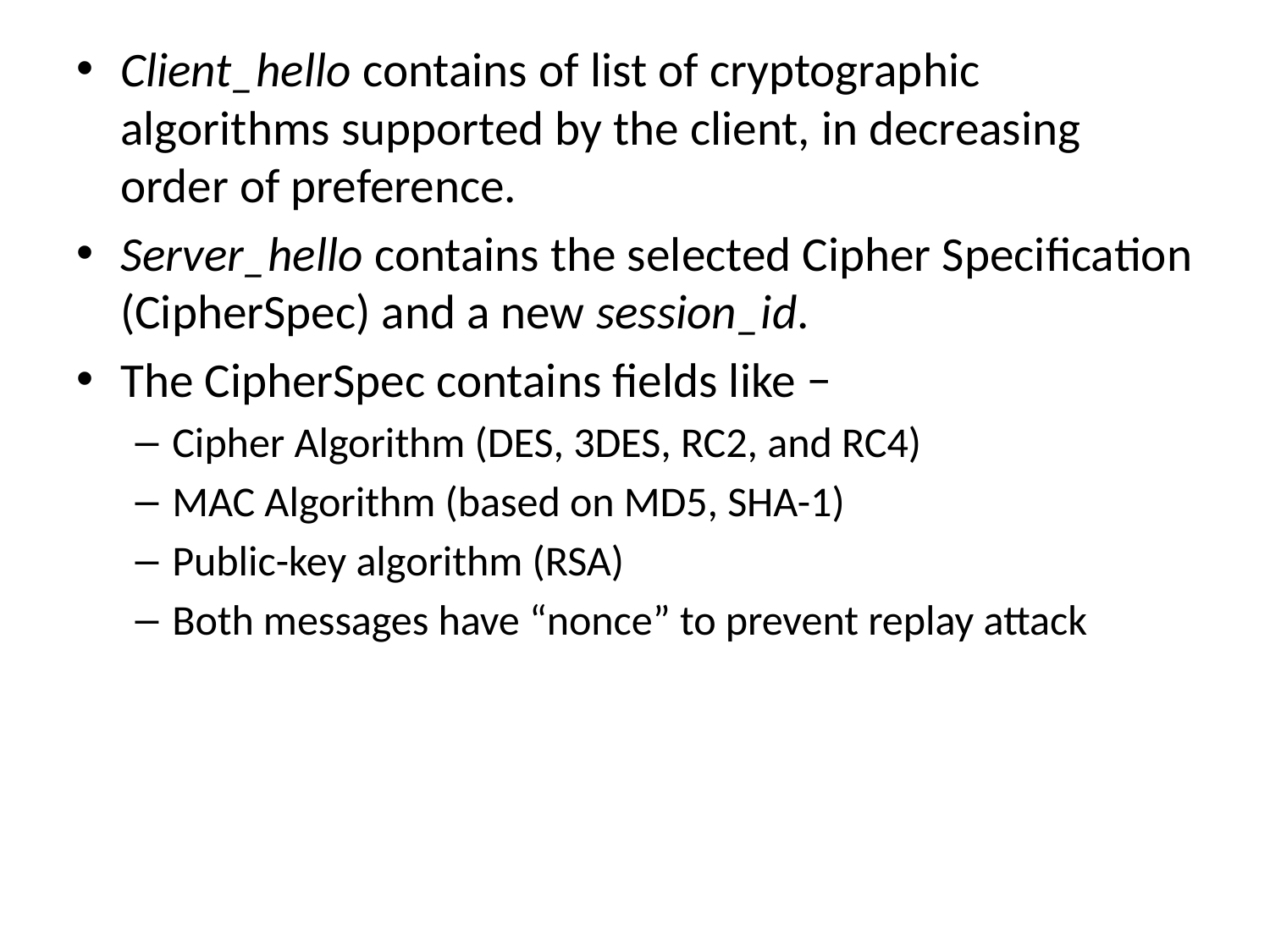

Client_hello contains of list of cryptographic algorithms supported by the client, in decreasing order of preference.
Server_hello contains the selected Cipher Specification (CipherSpec) and a new session_id.
The CipherSpec contains fields like −
Cipher Algorithm (DES, 3DES, RC2, and RC4)
MAC Algorithm (based on MD5, SHA-1)
Public-key algorithm (RSA)
Both messages have “nonce” to prevent replay attack